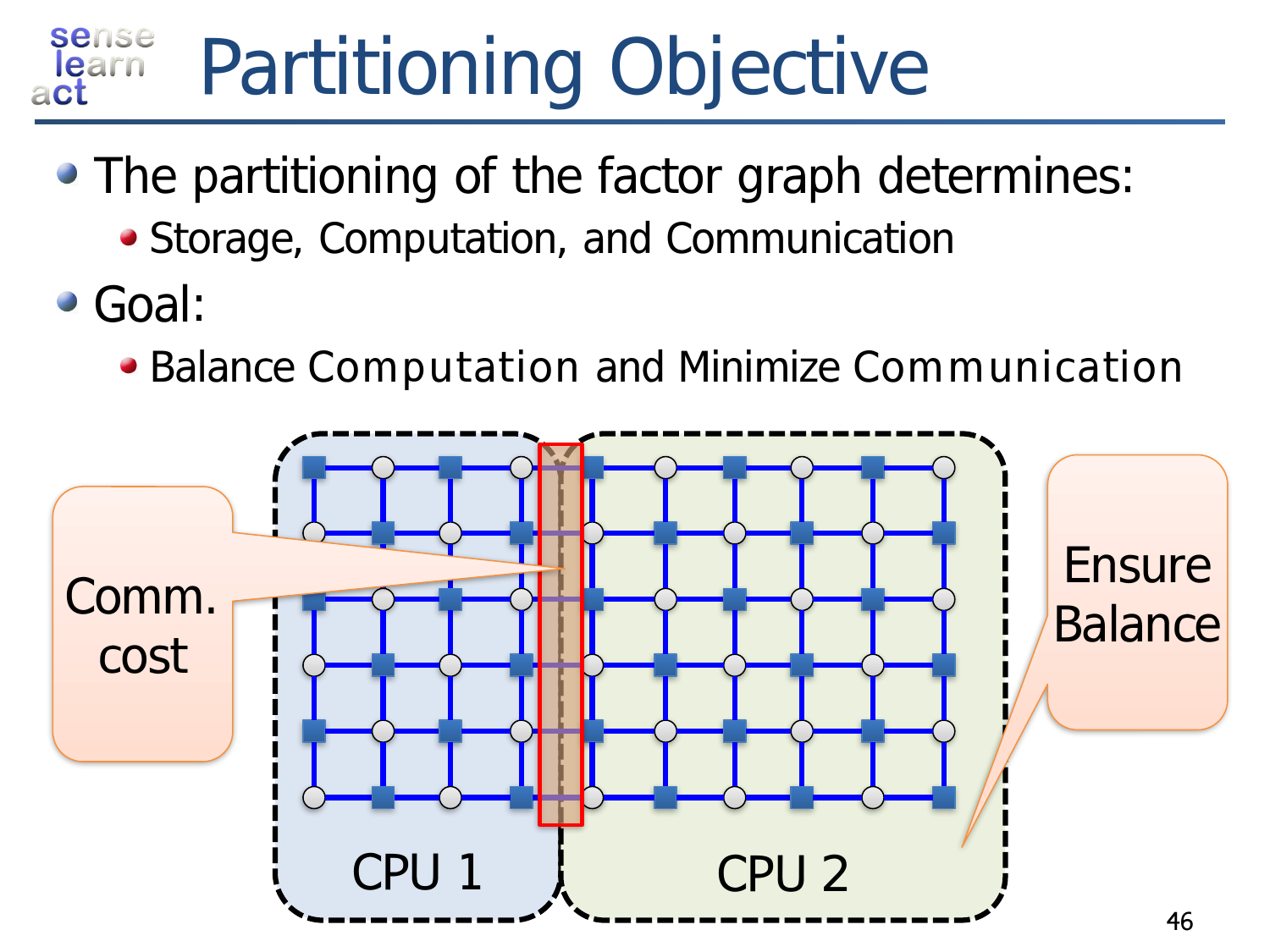

# Partitioning Objective
The partitioning of the factor graph determines:
Storage, Computation, and Communication
Goal:
Balance Computation and Minimize Communication
CPU 1
CPU 2

Ensure
Balance

Comm.
cost
46